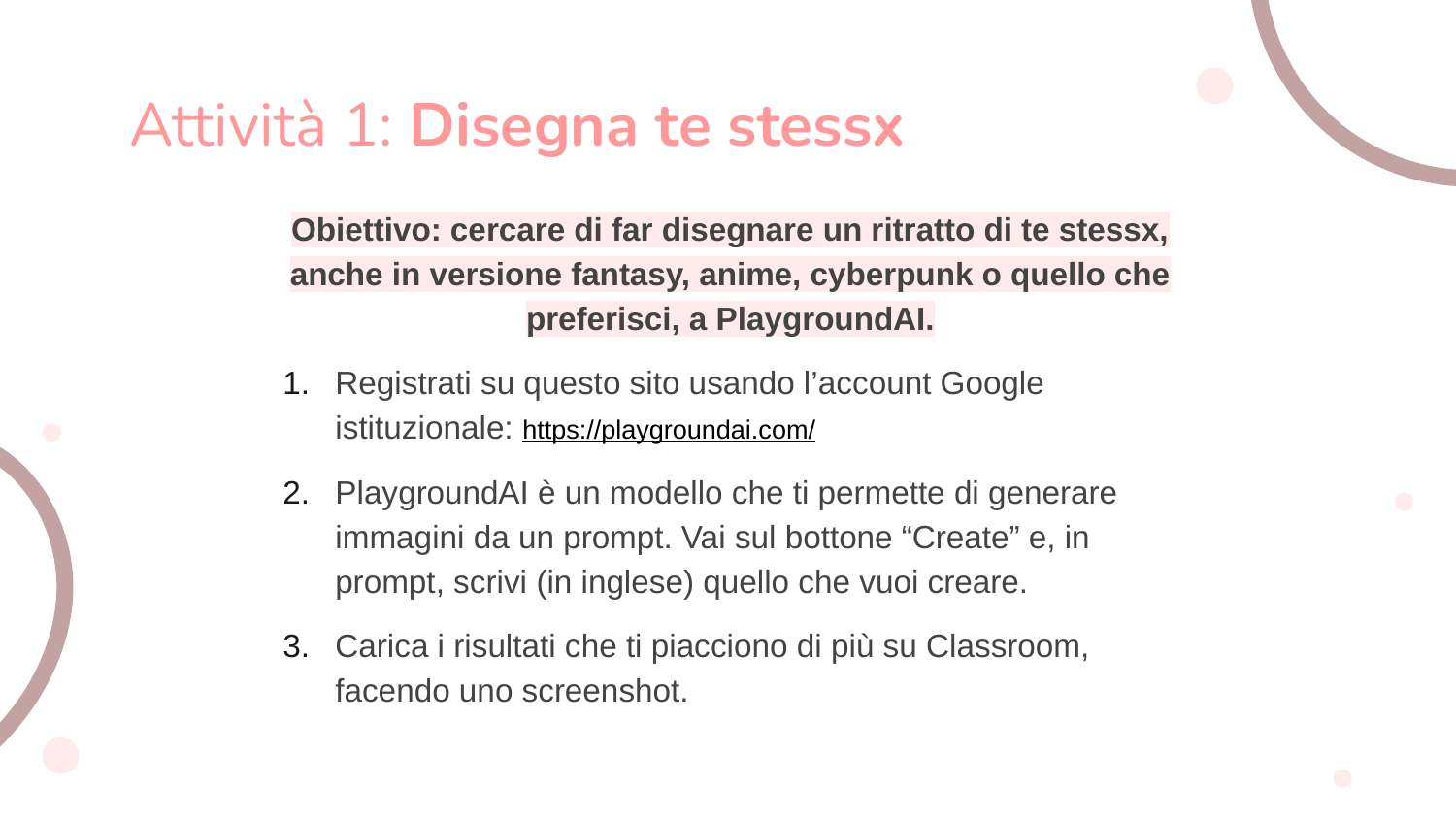

# Attività 1: Disegna te stessx
Obiettivo: cercare di far disegnare un ritratto di te stessx, anche in versione fantasy, anime, cyberpunk o quello che preferisci, a PlaygroundAI.
Registrati su questo sito usando l’account Google istituzionale: https://playgroundai.com/
PlaygroundAI è un modello che ti permette di generare immagini da un prompt. Vai sul bottone “Create” e, in prompt, scrivi (in inglese) quello che vuoi creare.
Carica i risultati che ti piacciono di più su Classroom, facendo uno screenshot.